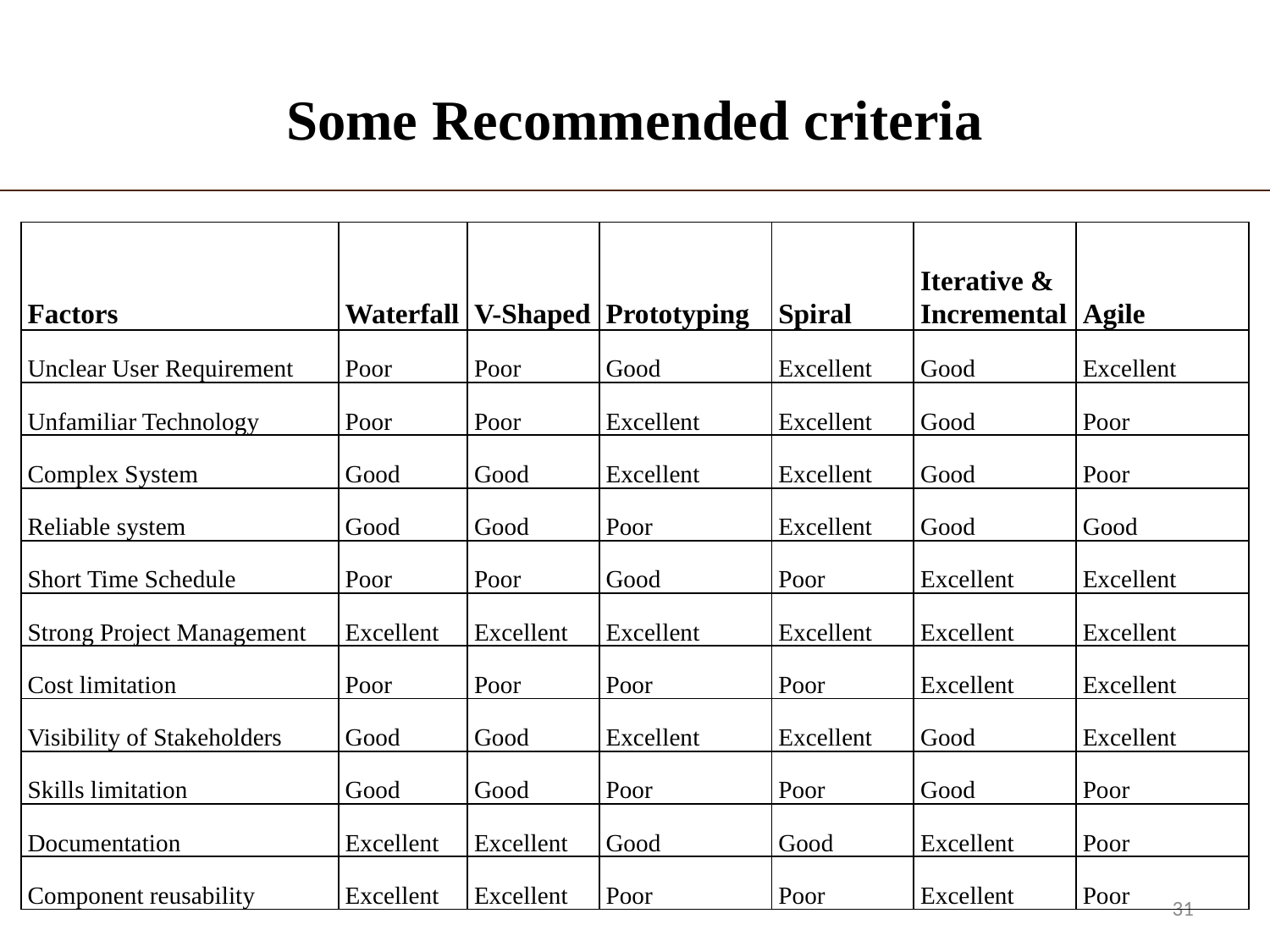

# Some Recommended criteria
| Factors | Waterfall | V-Shaped | Prototyping | Spiral | Iterative & Incremental | Agile |
| --- | --- | --- | --- | --- | --- | --- |
| Unclear User Requirement | Poor | Poor | Good | Excellent | Good | Excellent |
| Unfamiliar Technology | Poor | Poor | Excellent | Excellent | Good | Poor |
| Complex System | Good | Good | Excellent | Excellent | Good | Poor |
| Reliable system | Good | Good | Poor | Excellent | Good | Good |
| Short Time Schedule | Poor | Poor | Good | Poor | Excellent | Excellent |
| Strong Project Management | Excellent | Excellent | Excellent | Excellent | Excellent | Excellent |
| Cost limitation | Poor | Poor | Poor | Poor | Excellent | Excellent |
| Visibility of Stakeholders | Good | Good | Excellent | Excellent | Good | Excellent |
| Skills limitation | Good | Good | Poor | Poor | Good | Poor |
| Documentation | Excellent | Excellent | Good | Good | Excellent | Poor |
| Component reusability | Excellent | Excellent | Poor | Poor | Excellent | Poor |
31